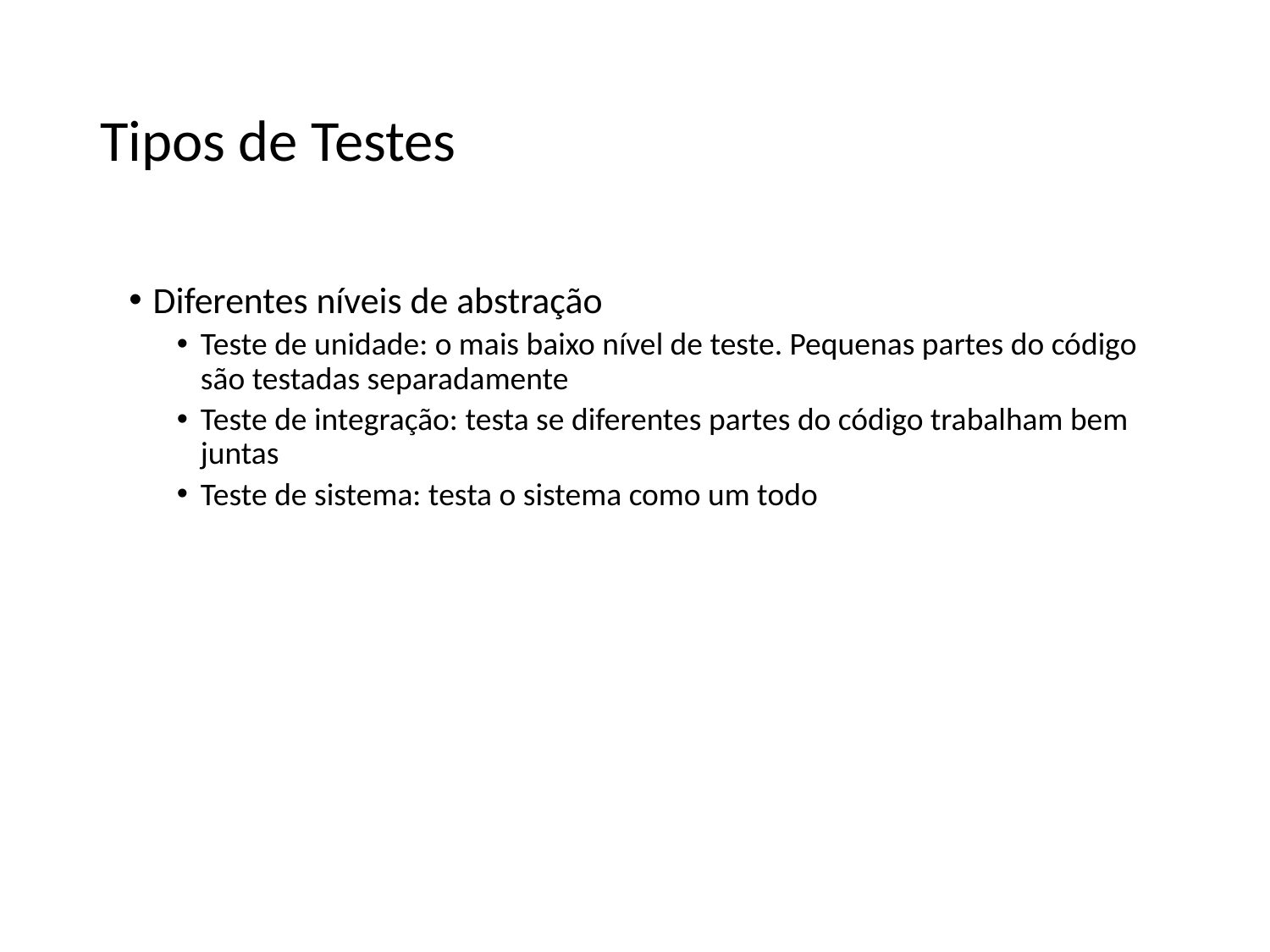

# Tipos de Testes
Diferentes níveis de abstração
Teste de unidade: o mais baixo nível de teste. Pequenas partes do código são testadas separadamente
Teste de integração: testa se diferentes partes do código trabalham bem juntas
Teste de sistema: testa o sistema como um todo